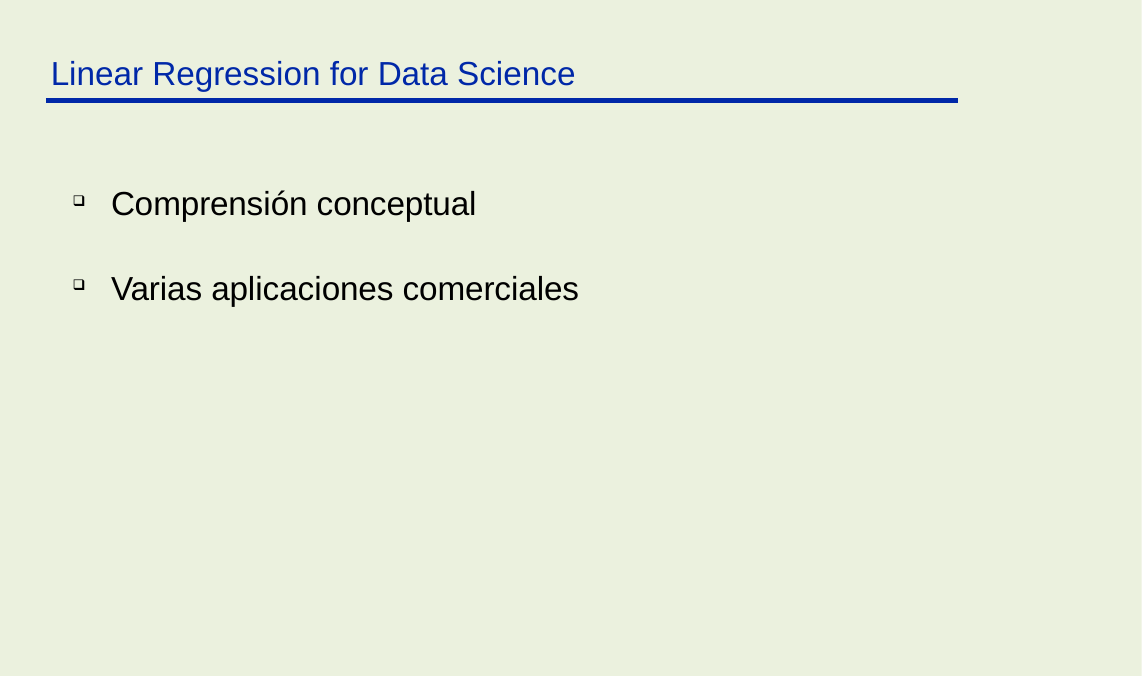

Linear Regression for Data Science
Comprensión conceptual
Varias aplicaciones comerciales